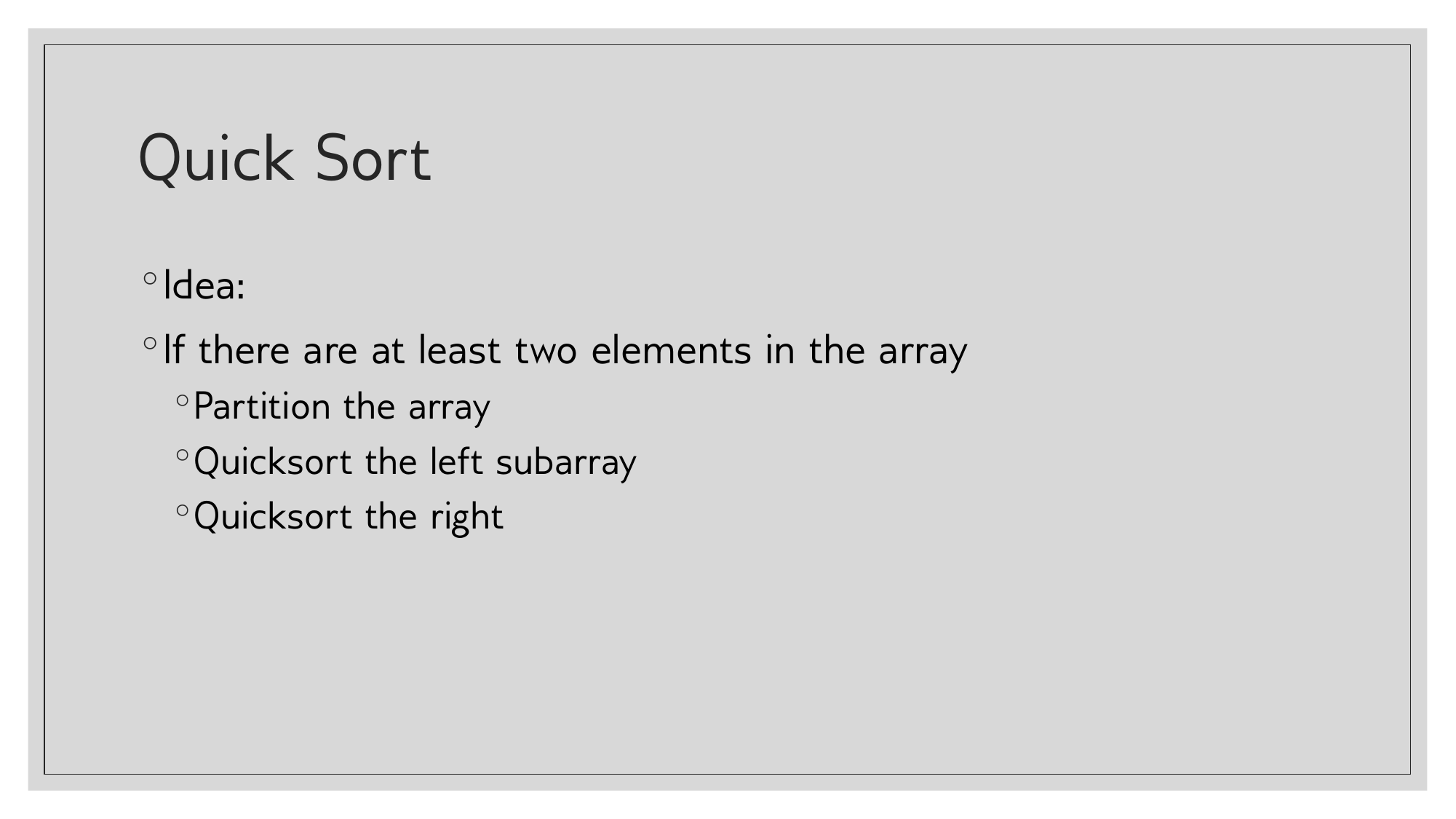

# Quick Sort
Idea:
If there are at least two elements in the array
Partition the array
Quicksort the left subarray
Quicksort the right